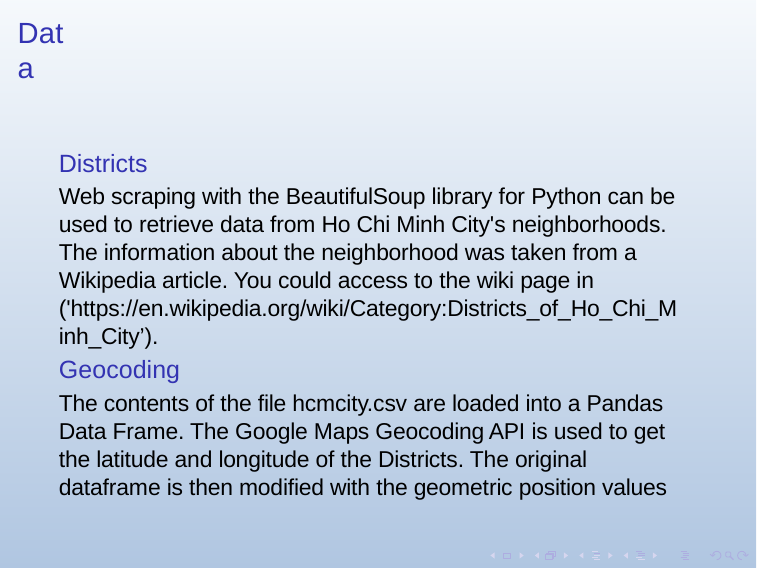

# Data
Districts
Web scraping with the BeautifulSoup library for Python can be used to retrieve data from Ho Chi Minh City's neighborhoods. The information about the neighborhood was taken from a Wikipedia article. You could access to the wiki page in ('https://en.wikipedia.org/wiki/Category:Districts_of_Ho_Chi_Minh_City’).
Geocoding
The contents of the file hcmcity.csv are loaded into a Pandas Data Frame. The Google Maps Geocoding API is used to get the latitude and longitude of the Districts. The original dataframe is then modified with the geometric position values